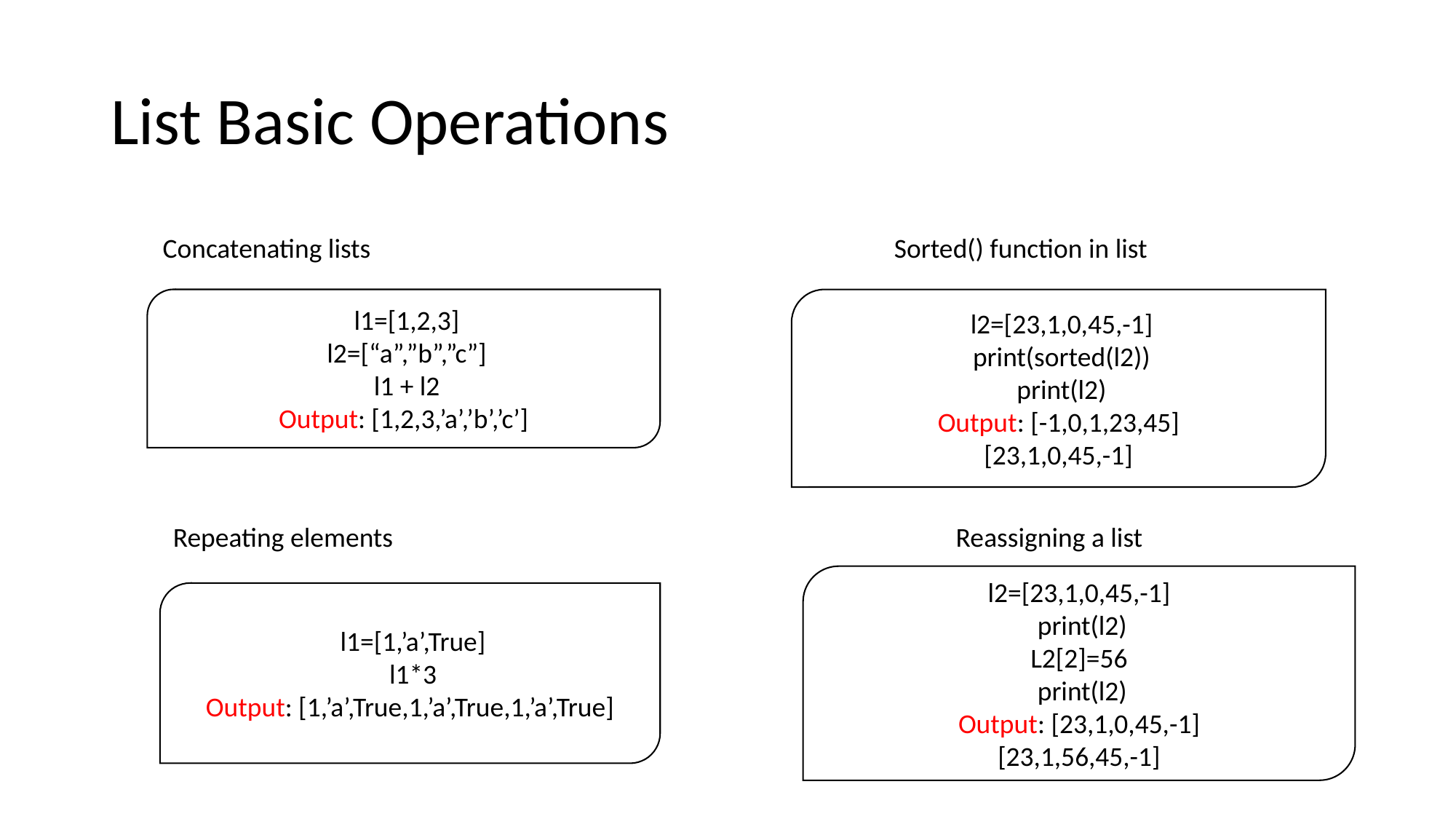

# List Basic Operations
Concatenating lists
Sorted() function in list
 l1=[1,2,3]
 l2=[“a”,”b”,”c”]
 l1 + l2
Output: [1,2,3,’a’,’b’,’c’]
 l2=[23,1,0,45,-1]
 print(sorted(l2))
 print(l2)
Output: [-1,0,1,23,45]
[23,1,0,45,-1]
Repeating elements
Reassigning a list
l2=[23,1,0,45,-1]
 print(l2)
L2[2]=56
 print(l2)
Output: [23,1,0,45,-1]
[23,1,56,45,-1]
 l1=[1,’a’,True]
 l1*3
Output: [1,’a’,True,1,’a’,True,1,’a’,True]